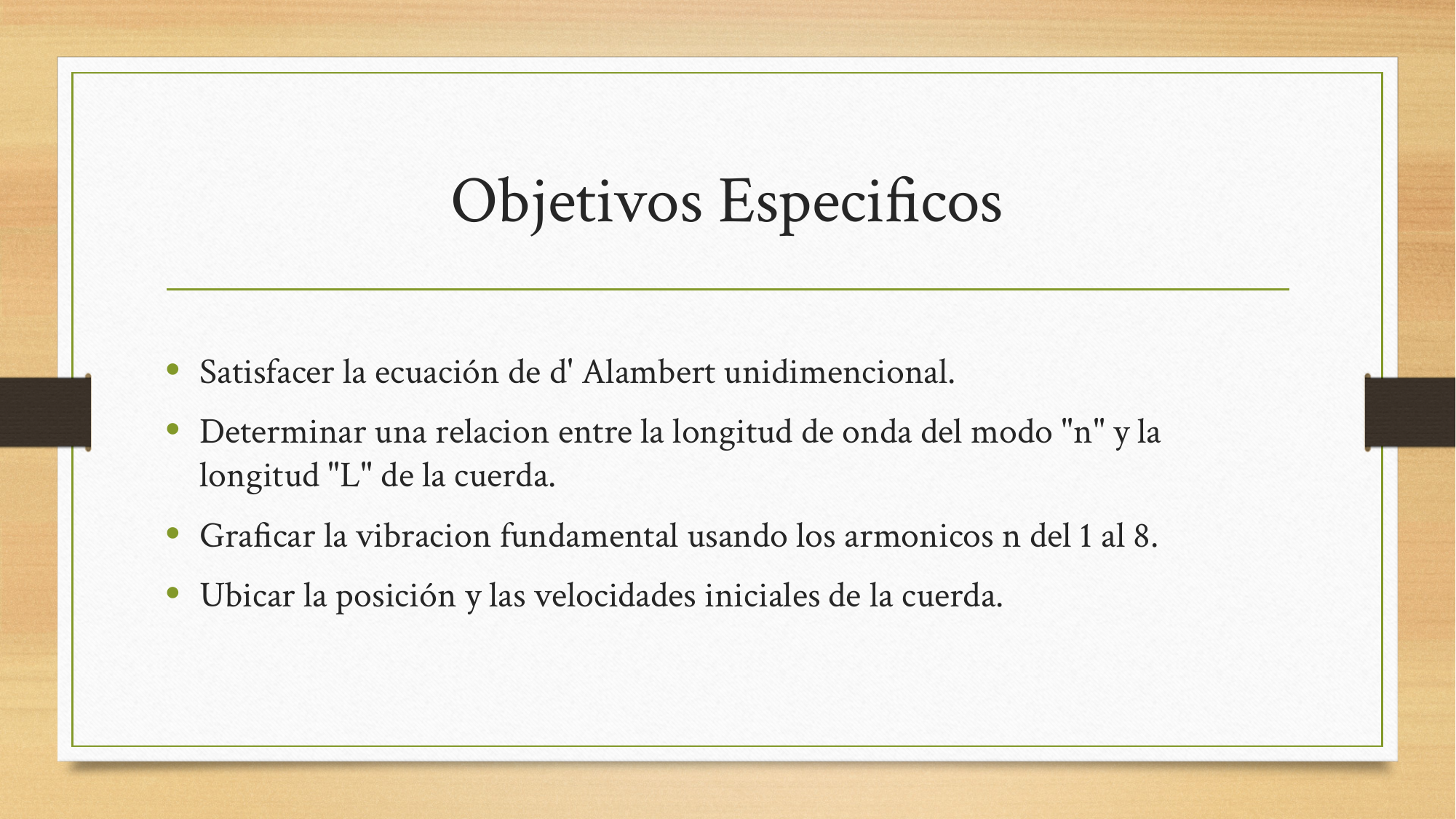

# Objetivos Especificos
Satisfacer la ecuación de d' Alambert unidimencional.
Determinar una relacion entre la longitud de onda del modo "n" y la longitud "L" de la cuerda.
Graficar la vibracion fundamental usando los armonicos n del 1 al 8.
Ubicar la posición y las velocidades iniciales de la cuerda.